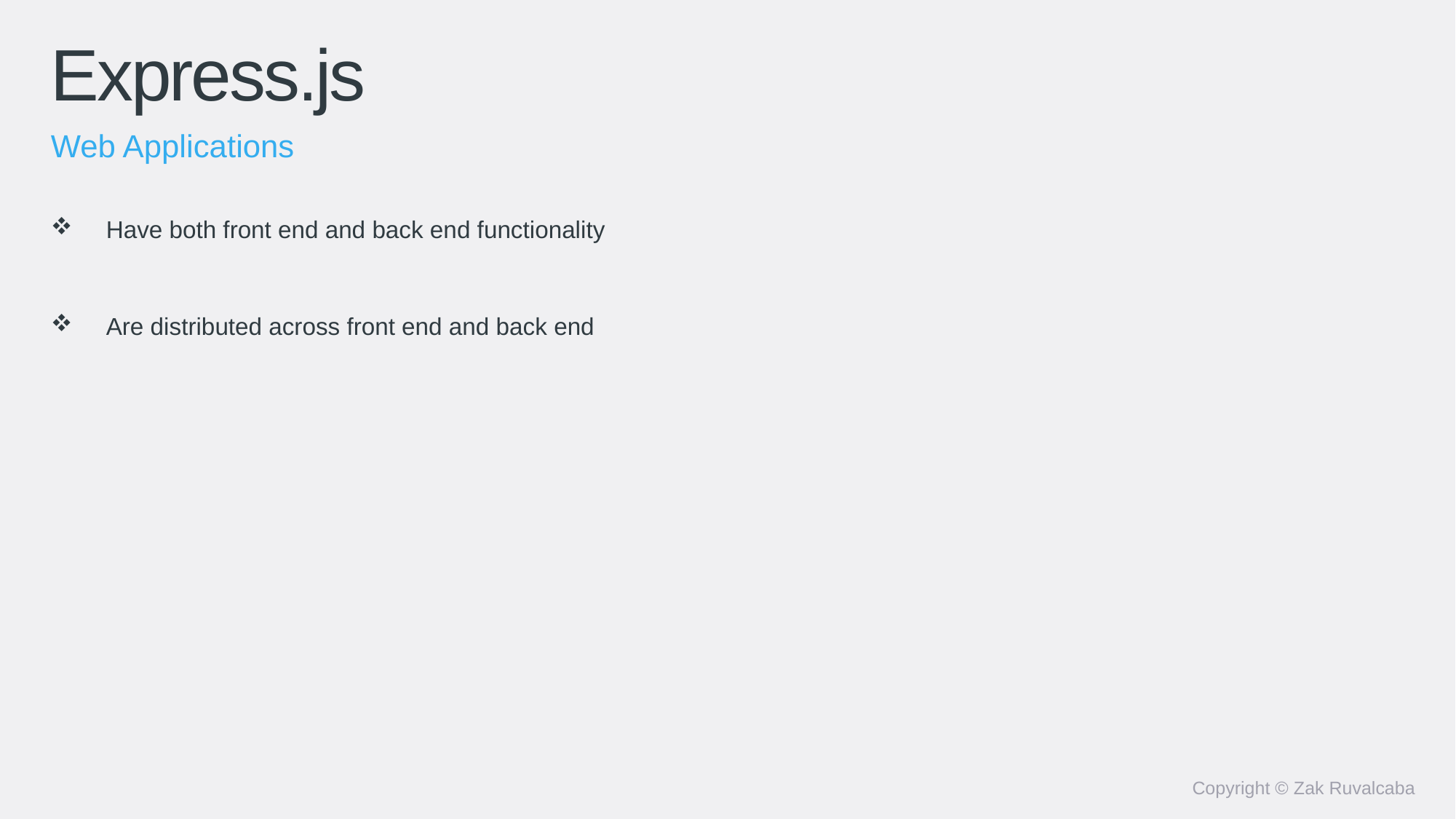

# Express.js
Web Applications
Have both front end and back end functionality

Are distributed across front end and back end